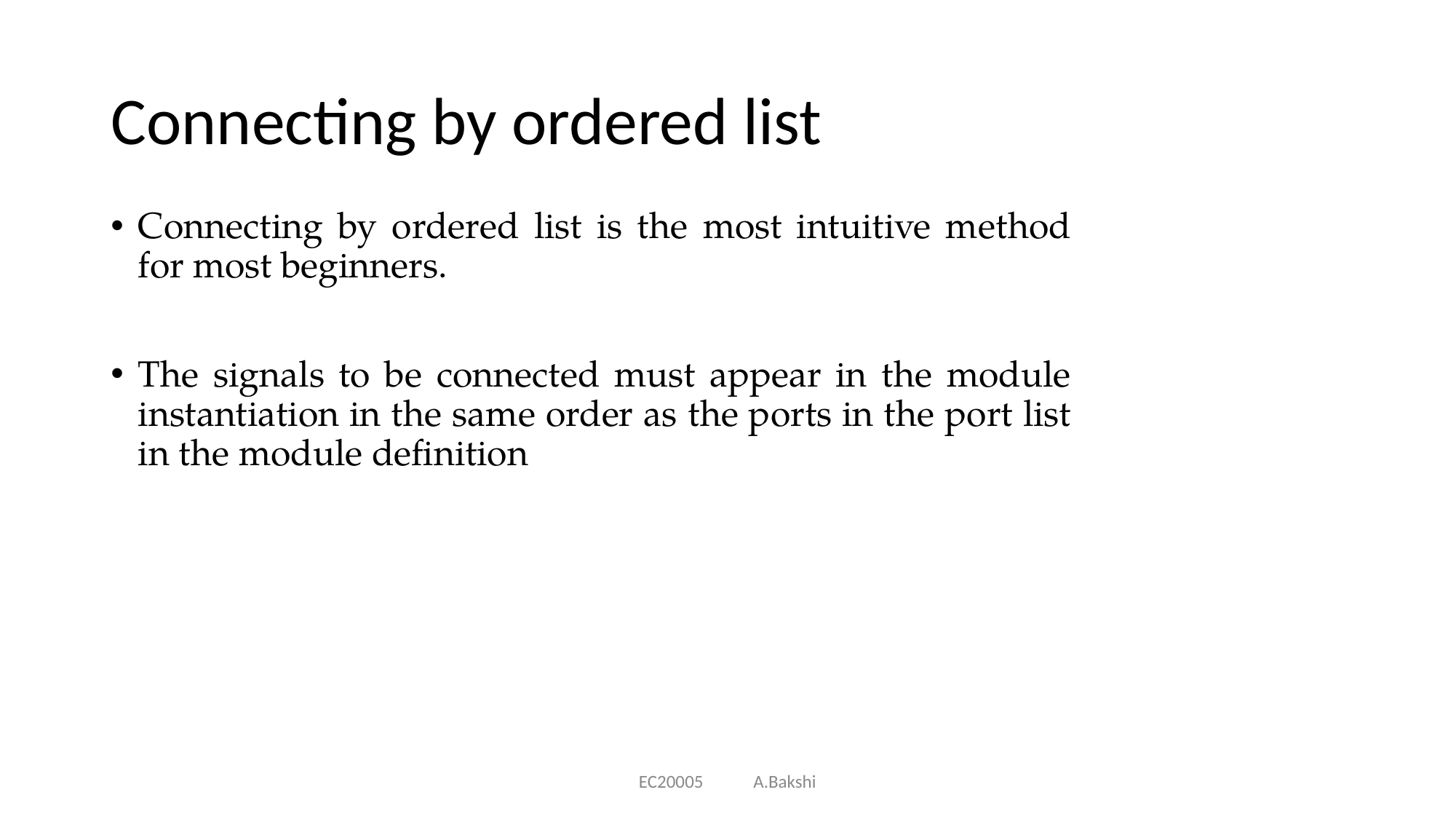

# Connecting by ordered list
Connecting by ordered list is the most intuitive method for most beginners.

The signals to be connected must appear in the module instantiation in the same order as the ports in the port list in the module definition
EC20005            A.Bakshi